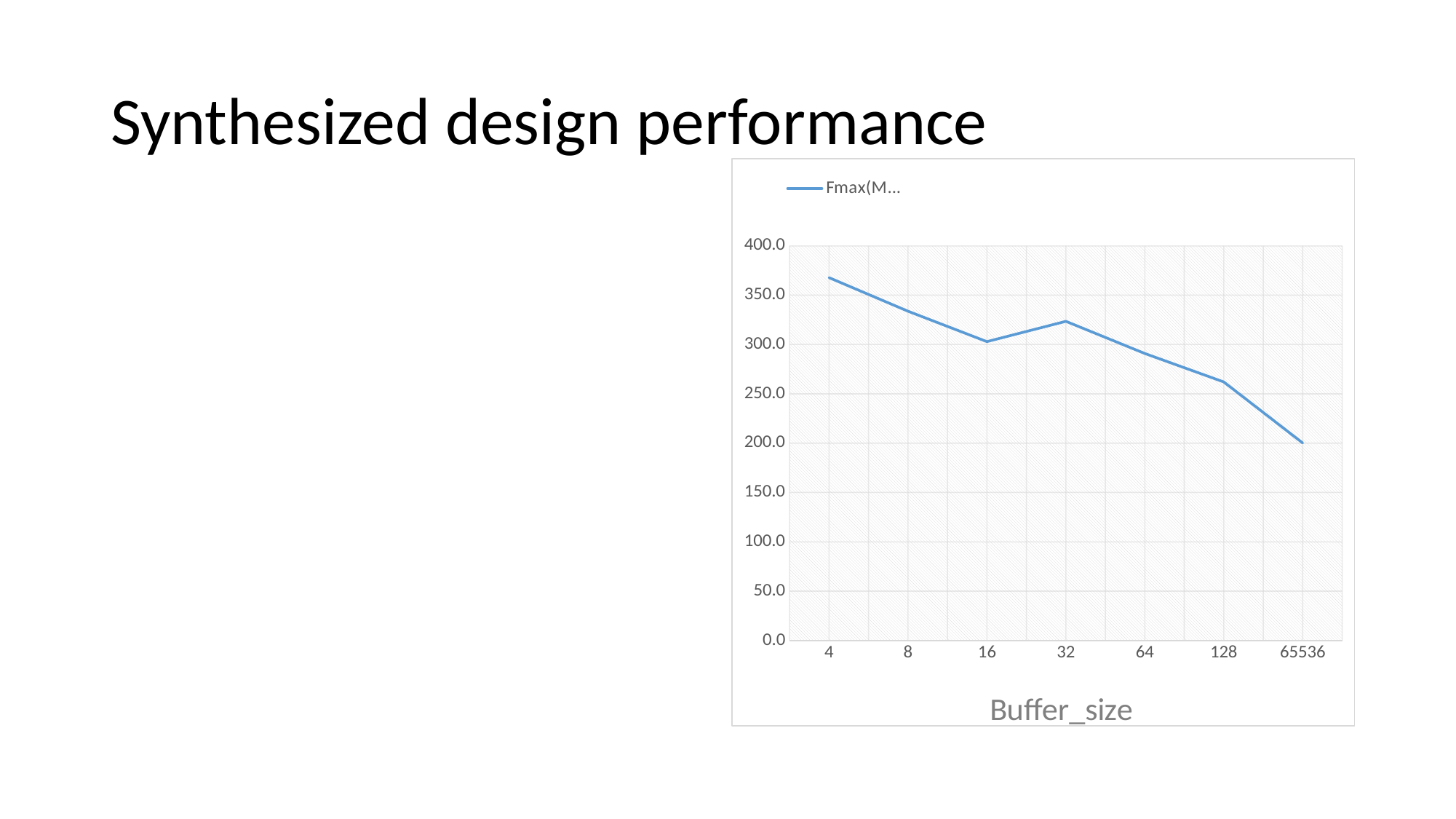

# Synthesized design performance

### Chart: Buffer_size

| Category | Fmax(Mhz): |
|---|---|
| 4 | 367.78227289444646 |
| 8 | 333.77837116154876 |
| 16 | 302.9385034837928 |
| 32 | 323.5198964736332 |
| 64 | 290.86678301337986 |
| 128 | 262.0545073375262 |
| 65536 | 200.2002002002002 |